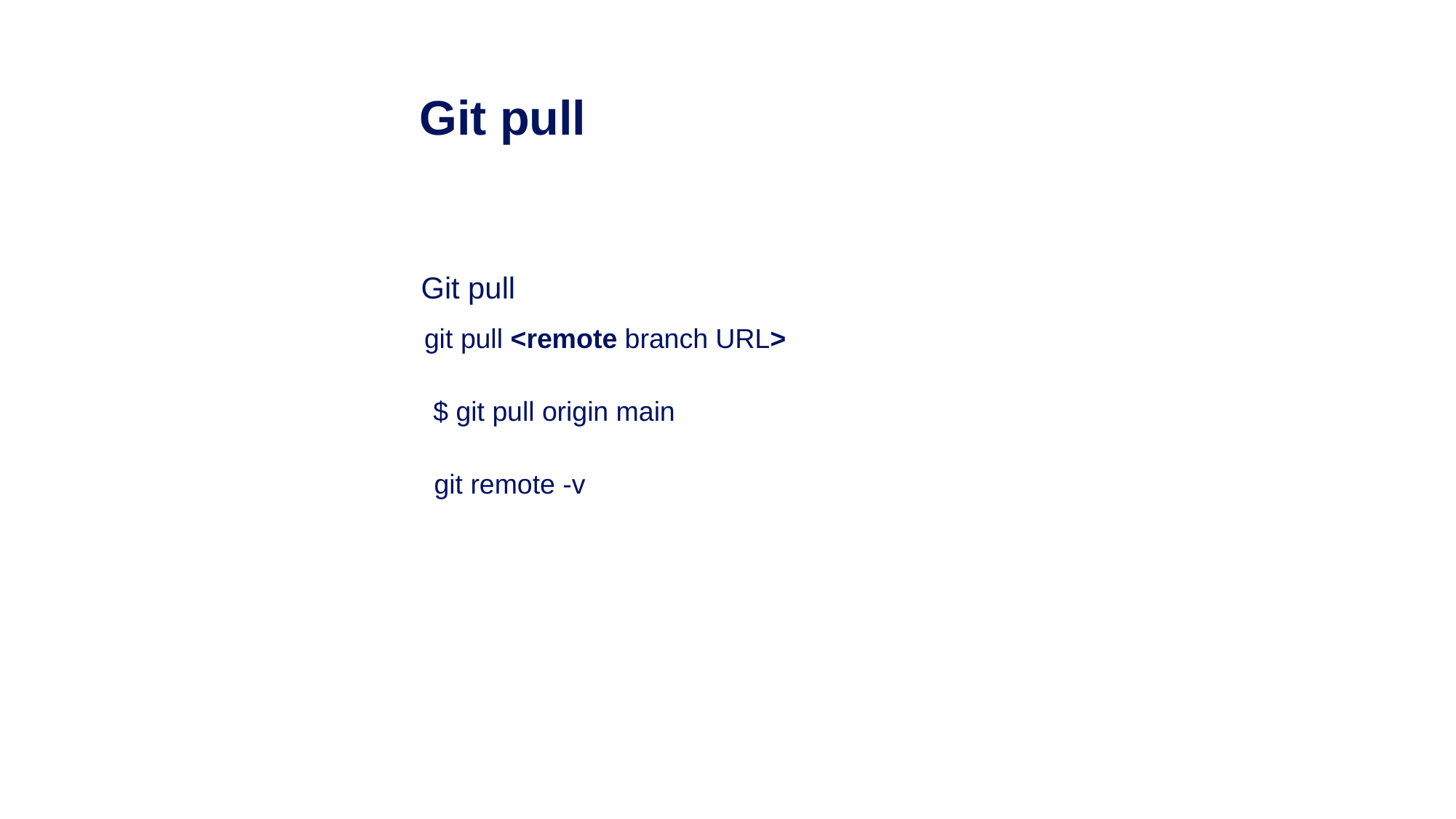

Git pull
Git pull
git pull <remote branch URL>
$ git pull origin main
git remote -v